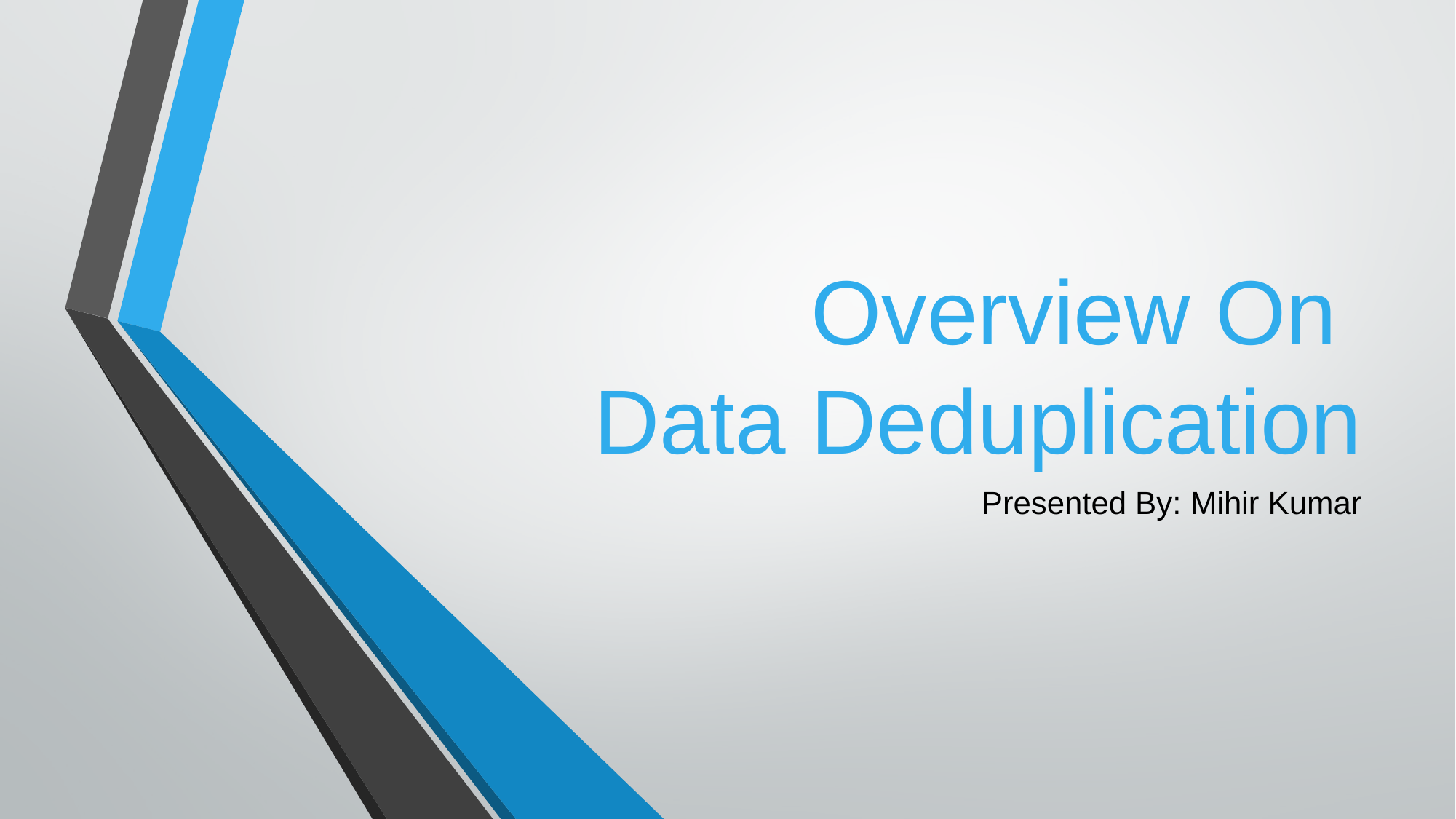

# Overview On Data Deduplication
Presented By: Mihir Kumar